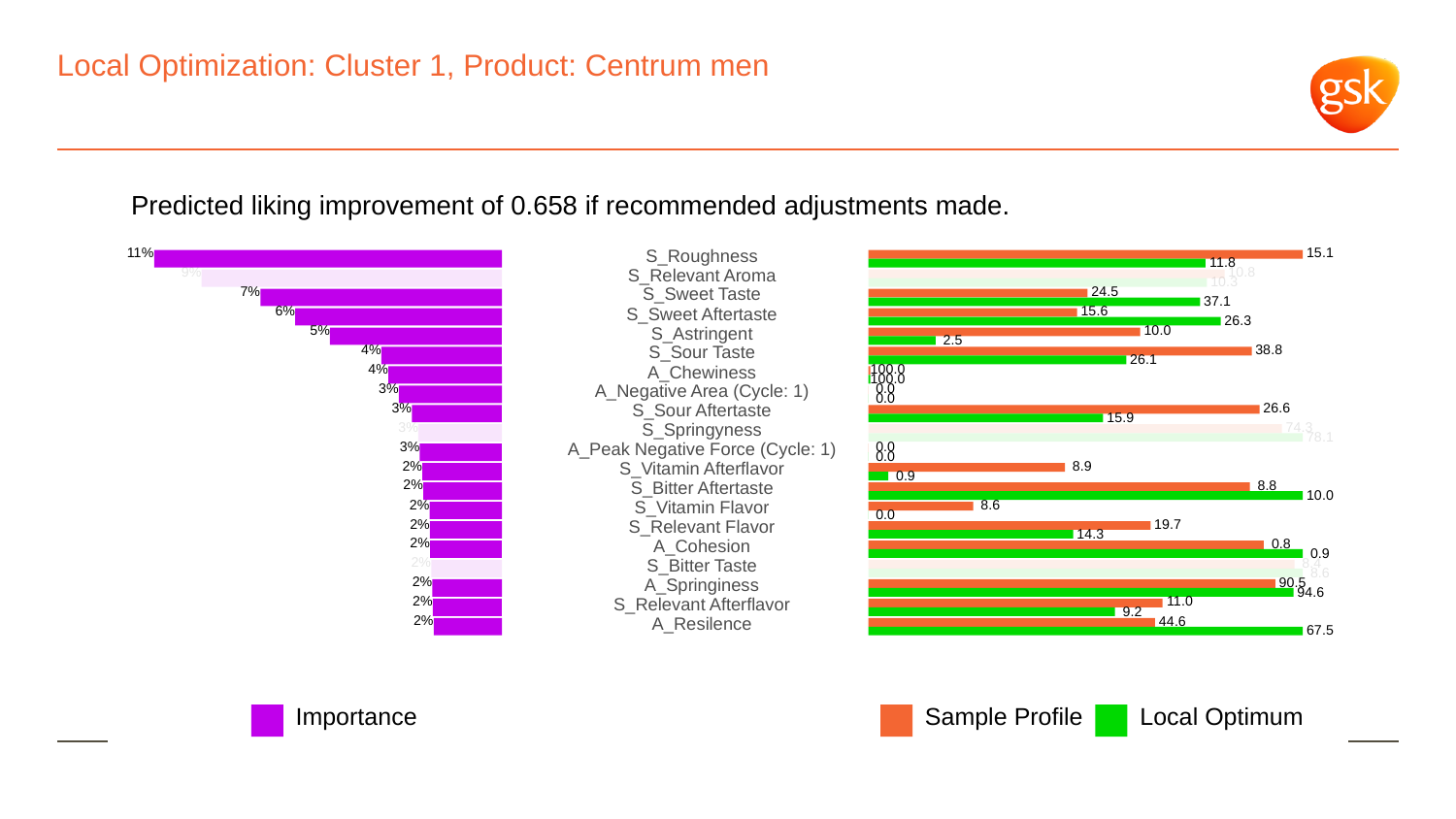

# Local Optimization: Cluster 1, Product: Centrum men

Predicted liking improvement of 0.658 if recommended adjustments made.

11%
S_Roughness
 15.1

 11.8

9%
S_Relevant Aroma
 10.8

 10.3

7%
S_Sweet Taste
 24.5

 37.1

6%
S_Sweet Aftertaste
 15.6

 26.3

5%
S_Astringent
 10.0

  2.5

4%
S_Sour Taste
 38.8

 26.1

4%
A_Chewiness
100.0

100.0

3%
A_Negative Area (Cycle: 1)
  0.0

  0.0

3%
S_Sour Aftertaste
 26.6

 15.9

3%
S_Springyness
 74.3

 78.1

3%
A_Peak Negative Force (Cycle: 1)
  0.0

  0.0

2%
S_Vitamin Afterflavor
  8.9

  0.9

2%
S_Bitter Aftertaste
  8.8

 10.0

2%
S_Vitamin Flavor
  8.6

  0.0

2%
S_Relevant Flavor
 19.7

 14.3

2%
A_Cohesion
  0.8

  0.9

2%
S_Bitter Taste
  8.4

  8.6

2%
A_Springiness
 90.5

 94.6

2%
S_Relevant Afterflavor
 11.0

  9.2

2%
 44.6
A_Resilence

 67.5

Local Optimum
Sample Profile
Importance